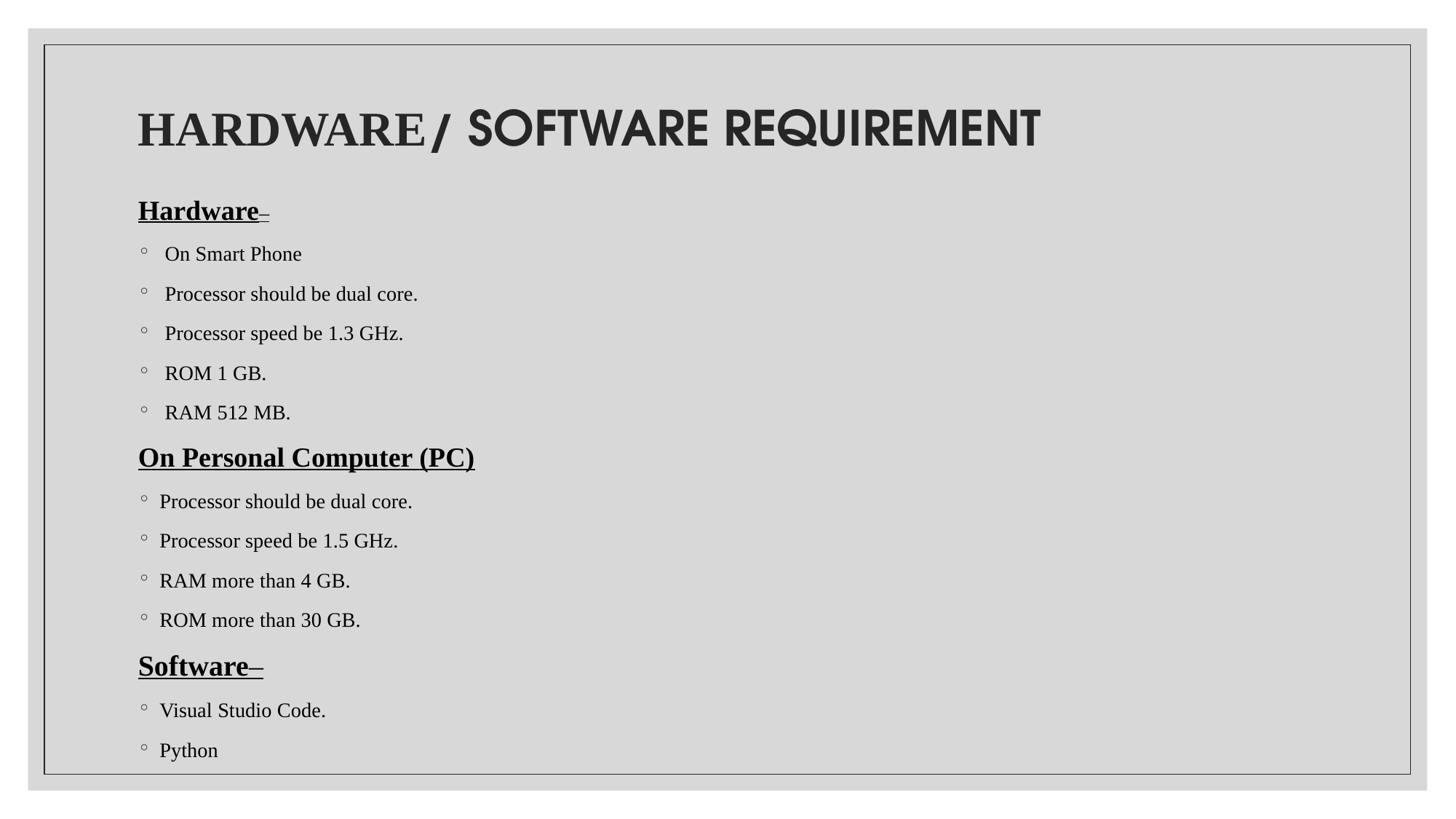

# HARDWARE/ SOFTWARE REQUIREMENT
Hardware–
 On Smart Phone
 Processor should be dual core.
 Processor speed be 1.3 GHz.
 ROM 1 GB.
 RAM 512 MB.
On Personal Computer (PC)
Processor should be dual core.
Processor speed be 1.5 GHz.
RAM more than 4 GB.
ROM more than 30 GB.
Software–
Visual Studio Code.
Python